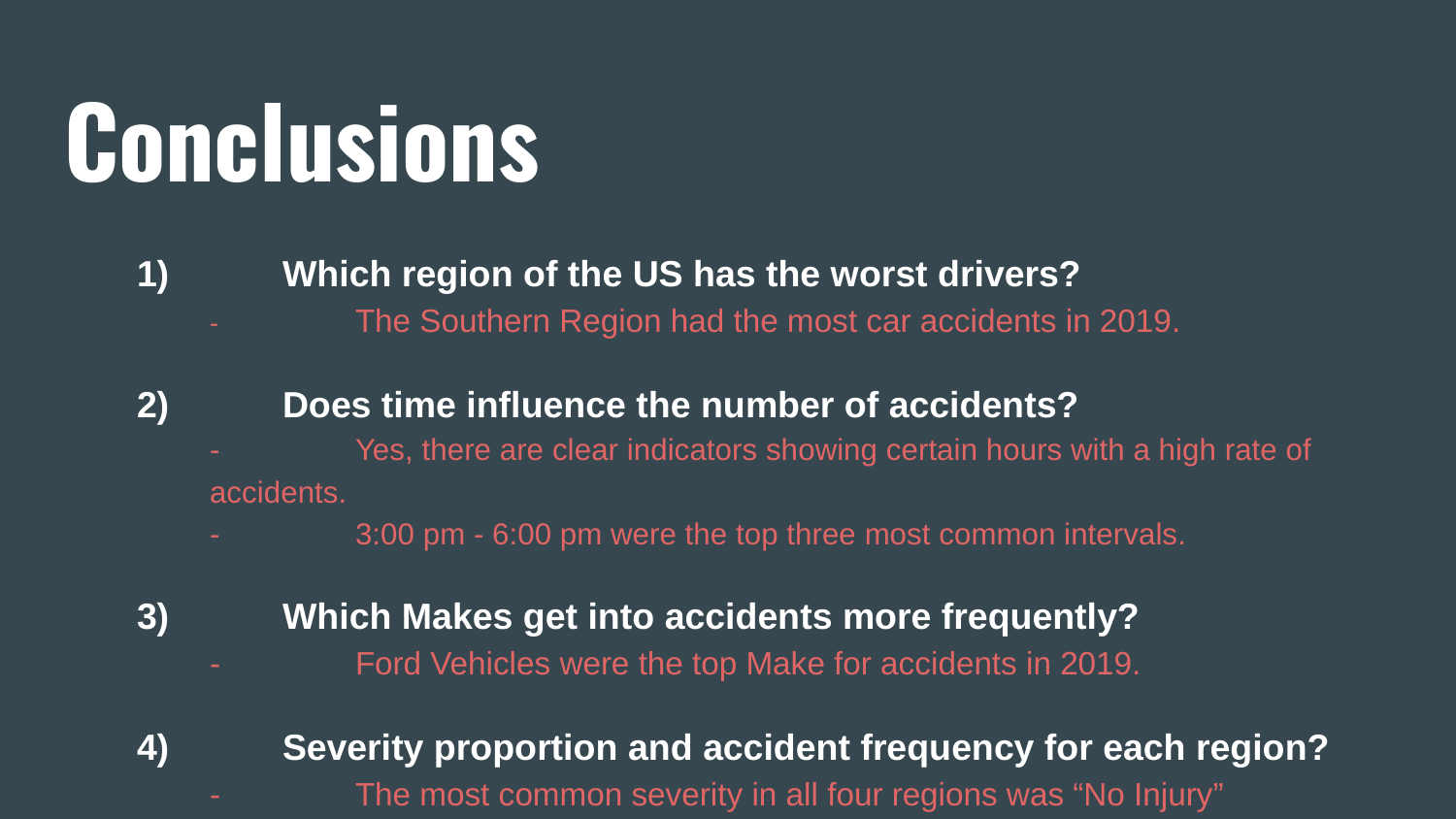

# Conclusions
1)	Which region of the US has the worst drivers?
- 	The Southern Region had the most car accidents in 2019.

2)	Does time influence the number of accidents?
-   	Yes, there are clear indicators showing certain hours with a high rate of accidents.
- 	3:00 pm - 6:00 pm were the top three most common intervals.

3)	Which Makes get into accidents more frequently?
-   	Ford Vehicles were the top Make for accidents in 2019.

4)	Severity proportion and accident frequency for each region?
-   	The most common severity in all four regions was “No Injury”